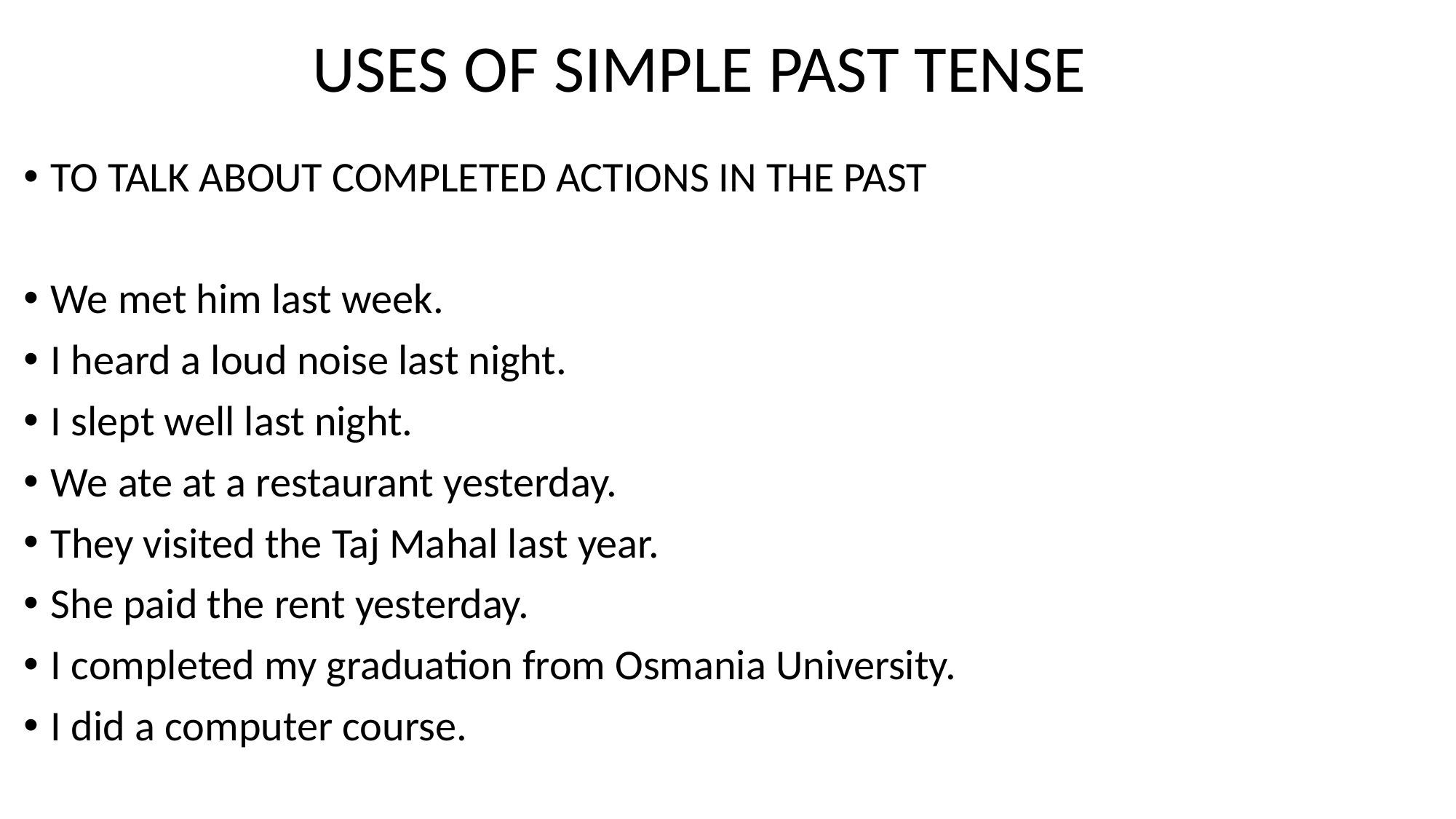

# USES OF SIMPLE PAST TENSE
TO TALK ABOUT COMPLETED ACTIONS IN THE PAST

We met him last week.
I heard a loud noise last night.
I slept well last night.
We ate at a restaurant yesterday.
They visited the Taj Mahal last year.
She paid the rent yesterday.
I completed my graduation from Osmania University.
I did a computer course.